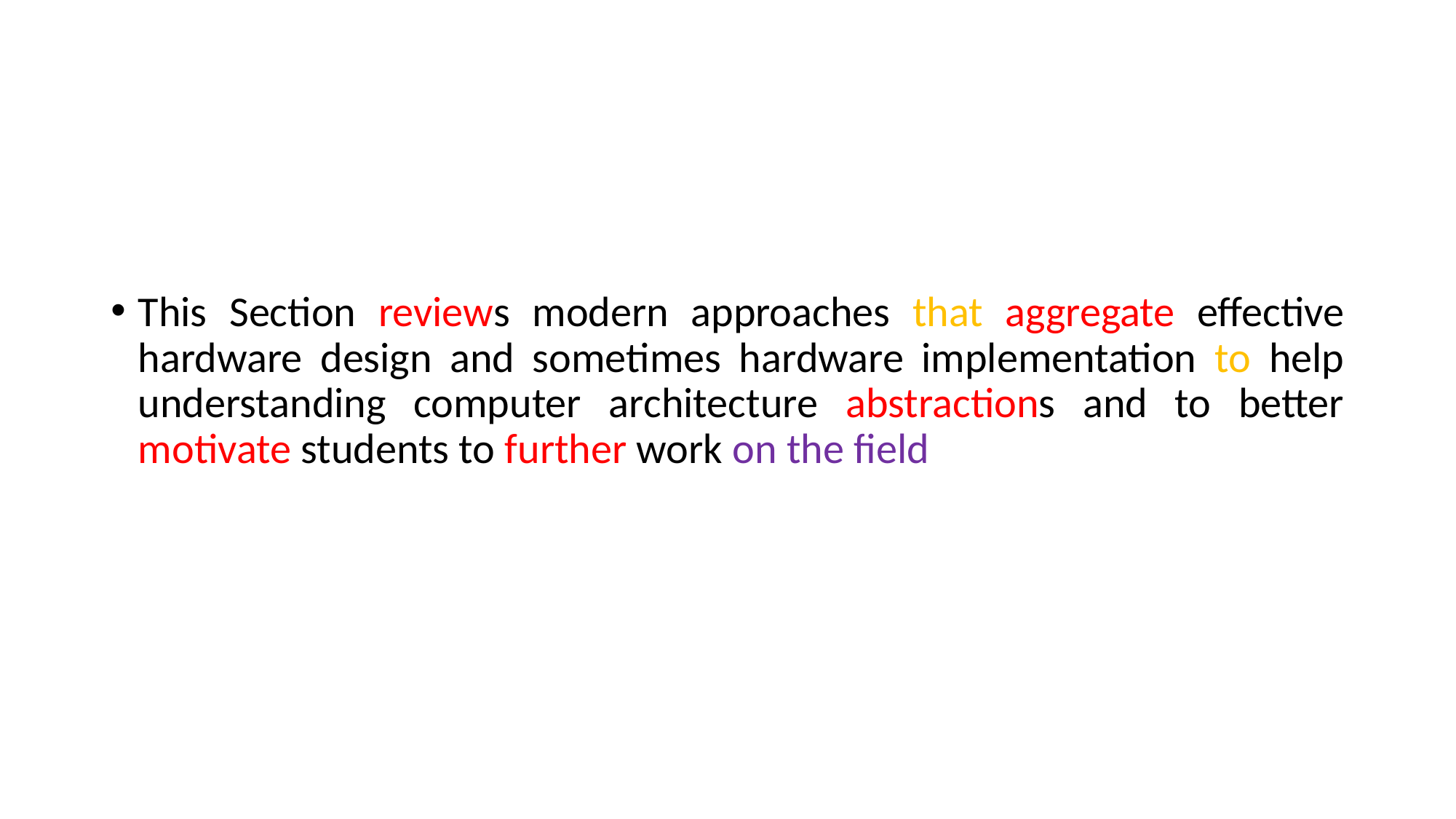

#

This Section reviews modern approaches that aggregate effective hardware design and sometimes hardware implementation to help understanding computer architecture abstractions and to better motivate students to further work on the field